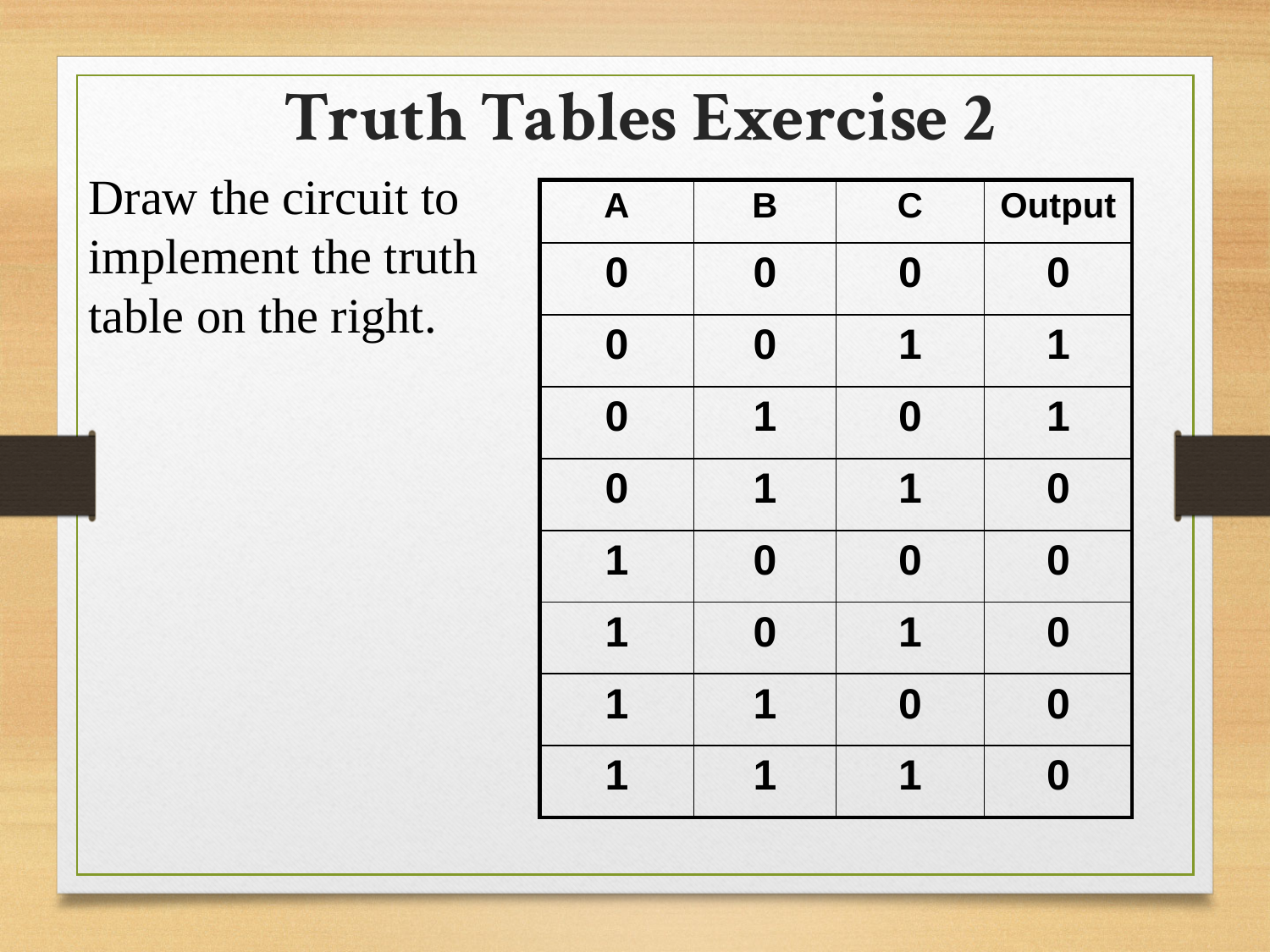

Truth Tables Exercise 2
Draw the circuit to
implement the truth
table on the right.
| A | B | C | Output |
| --- | --- | --- | --- |
| 0 | 0 | 0 | 0 |
| 0 | 0 | 1 | 1 |
| 0 | 1 | 0 | 1 |
| 0 | 1 | 1 | 0 |
| 1 | 0 | 0 | 0 |
| 1 | 0 | 1 | 0 |
| 1 | 1 | 0 | 0 |
| 1 | 1 | 1 | 0 |